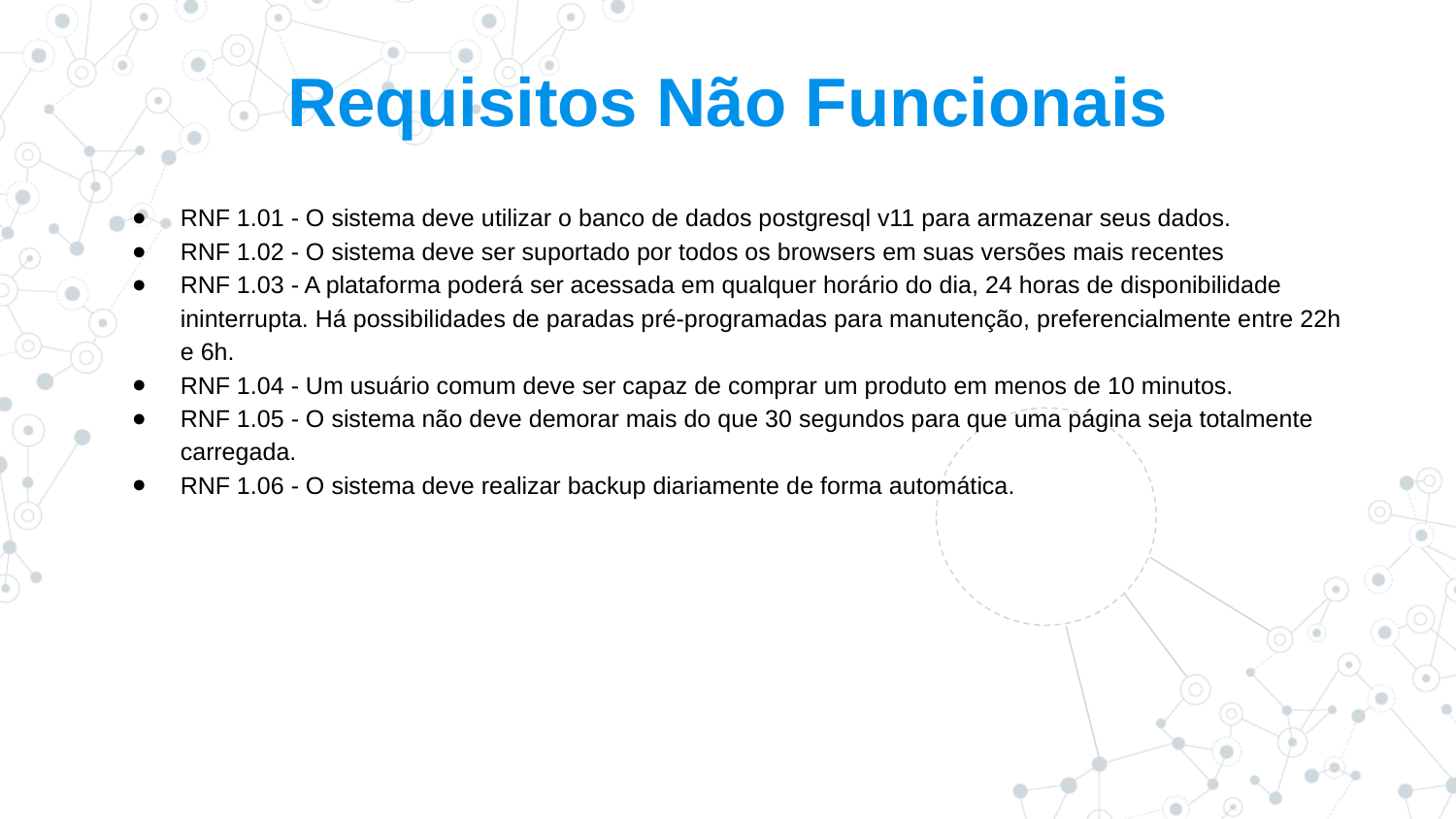

Requisitos Não Funcionais

RNF 1.01 - O sistema deve utilizar o banco de dados postgresql v11 para armazenar seus dados.
RNF 1.02 - O sistema deve ser suportado por todos os browsers em suas versões mais recentes
RNF 1.03 - A plataforma poderá ser acessada em qualquer horário do dia, 24 horas de disponibilidade ininterrupta. Há possibilidades de paradas pré-programadas para manutenção, preferencialmente entre 22h e 6h.
RNF 1.04 - Um usuário comum deve ser capaz de comprar um produto em menos de 10 minutos.
RNF 1.05 - O sistema não deve demorar mais do que 30 segundos para que uma página seja totalmente carregada.
RNF 1.06 - O sistema deve realizar backup diariamente de forma automática.